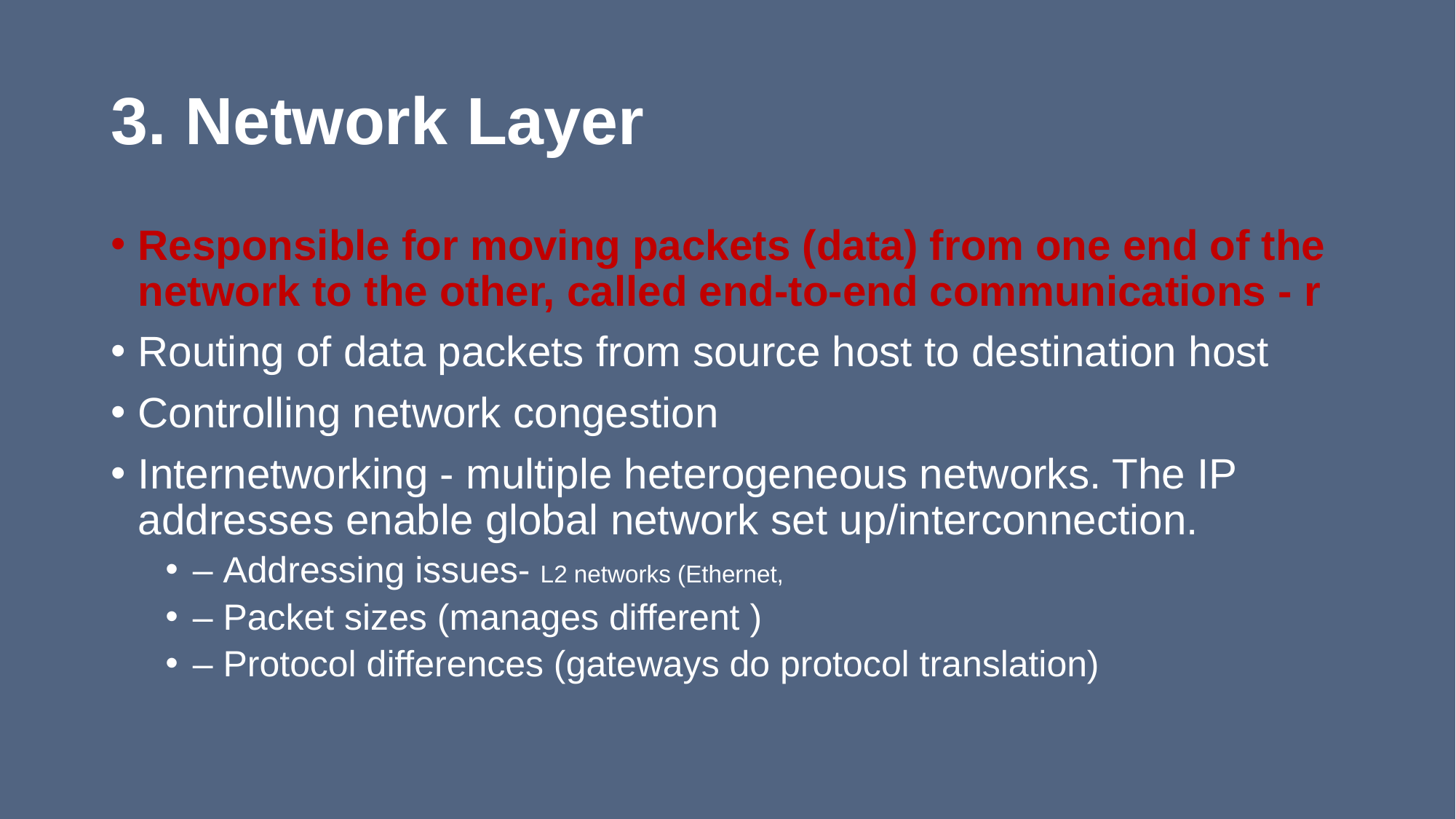

# 3. Network Layer
Responsible for moving packets (data) from one end of the network to the other, called end-to-end communications - r
Routing of data packets from source host to destination host
Controlling network congestion
Internetworking - multiple heterogeneous networks. The IP addresses enable global network set up/interconnection.
– Addressing issues- L2 networks (Ethernet,
– Packet sizes (manages different )
– Protocol differences (gateways do protocol translation)